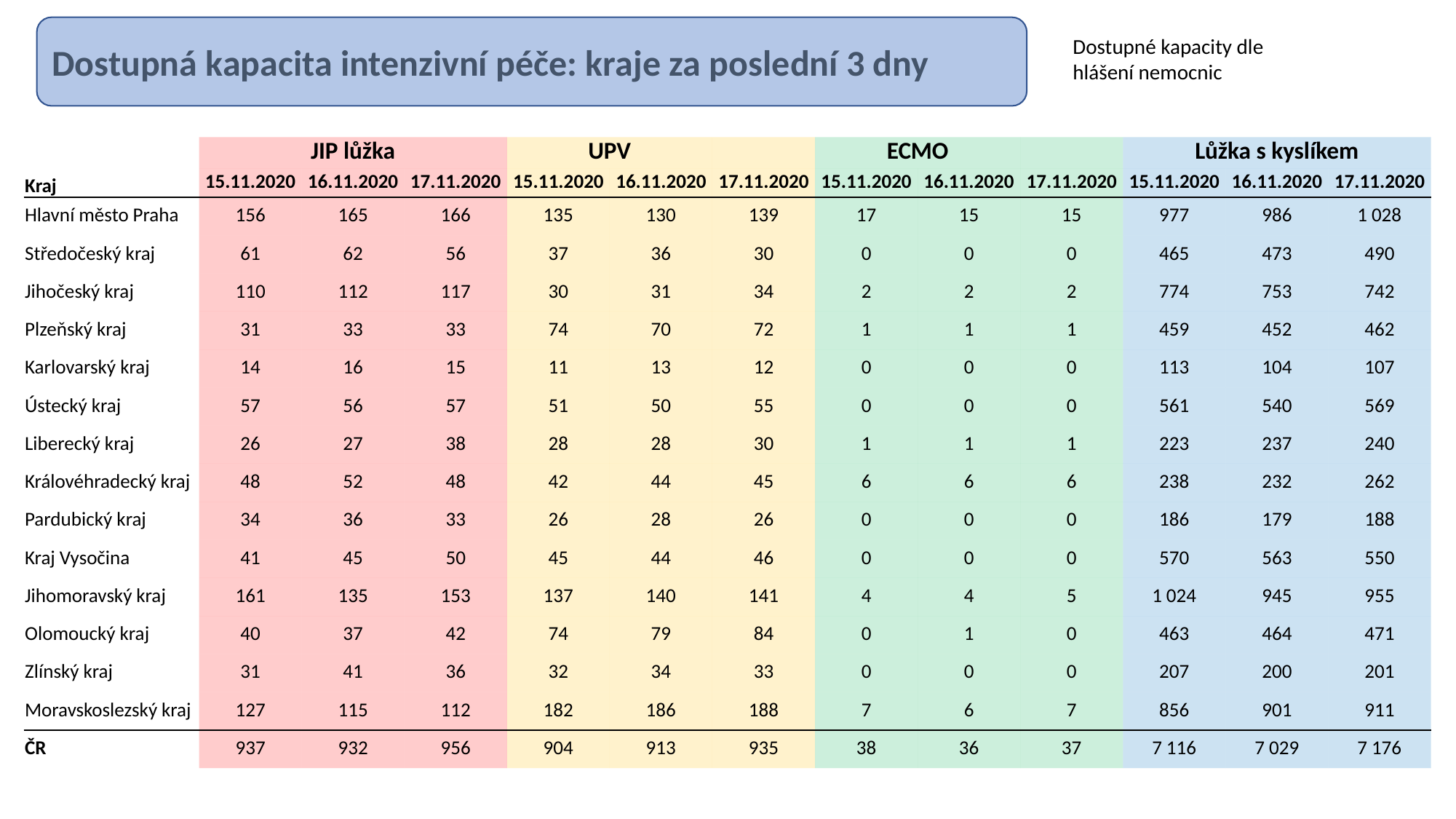

Dostupná kapacita intenzivní péče: kraje za poslední 3 dny
Dostupné kapacity dle hlášení nemocnic
|  | JIP lůžka |  |  | UPV |  |  | ECMO |  |  | Lůžka s kyslíkem |  |  |
| --- | --- | --- | --- | --- | --- | --- | --- | --- | --- | --- | --- | --- |
| Kraj | 15.11.2020 | 16.11.2020 | 17.11.2020 | 15.11.2020 | 16.11.2020 | 17.11.2020 | 15.11.2020 | 16.11.2020 | 17.11.2020 | 15.11.2020 | 16.11.2020 | 17.11.2020 |
| Hlavní město Praha | 156 | 165 | 166 | 135 | 130 | 139 | 17 | 15 | 15 | 977 | 986 | 1 028 |
| Středočeský kraj | 61 | 62 | 56 | 37 | 36 | 30 | 0 | 0 | 0 | 465 | 473 | 490 |
| Jihočeský kraj | 110 | 112 | 117 | 30 | 31 | 34 | 2 | 2 | 2 | 774 | 753 | 742 |
| Plzeňský kraj | 31 | 33 | 33 | 74 | 70 | 72 | 1 | 1 | 1 | 459 | 452 | 462 |
| Karlovarský kraj | 14 | 16 | 15 | 11 | 13 | 12 | 0 | 0 | 0 | 113 | 104 | 107 |
| Ústecký kraj | 57 | 56 | 57 | 51 | 50 | 55 | 0 | 0 | 0 | 561 | 540 | 569 |
| Liberecký kraj | 26 | 27 | 38 | 28 | 28 | 30 | 1 | 1 | 1 | 223 | 237 | 240 |
| Královéhradecký kraj | 48 | 52 | 48 | 42 | 44 | 45 | 6 | 6 | 6 | 238 | 232 | 262 |
| Pardubický kraj | 34 | 36 | 33 | 26 | 28 | 26 | 0 | 0 | 0 | 186 | 179 | 188 |
| Kraj Vysočina | 41 | 45 | 50 | 45 | 44 | 46 | 0 | 0 | 0 | 570 | 563 | 550 |
| Jihomoravský kraj | 161 | 135 | 153 | 137 | 140 | 141 | 4 | 4 | 5 | 1 024 | 945 | 955 |
| Olomoucký kraj | 40 | 37 | 42 | 74 | 79 | 84 | 0 | 1 | 0 | 463 | 464 | 471 |
| Zlínský kraj | 31 | 41 | 36 | 32 | 34 | 33 | 0 | 0 | 0 | 207 | 200 | 201 |
| Moravskoslezský kraj | 127 | 115 | 112 | 182 | 186 | 188 | 7 | 6 | 7 | 856 | 901 | 911 |
| ČR | 937 | 932 | 956 | 904 | 913 | 935 | 38 | 36 | 37 | 7 116 | 7 029 | 7 176 |